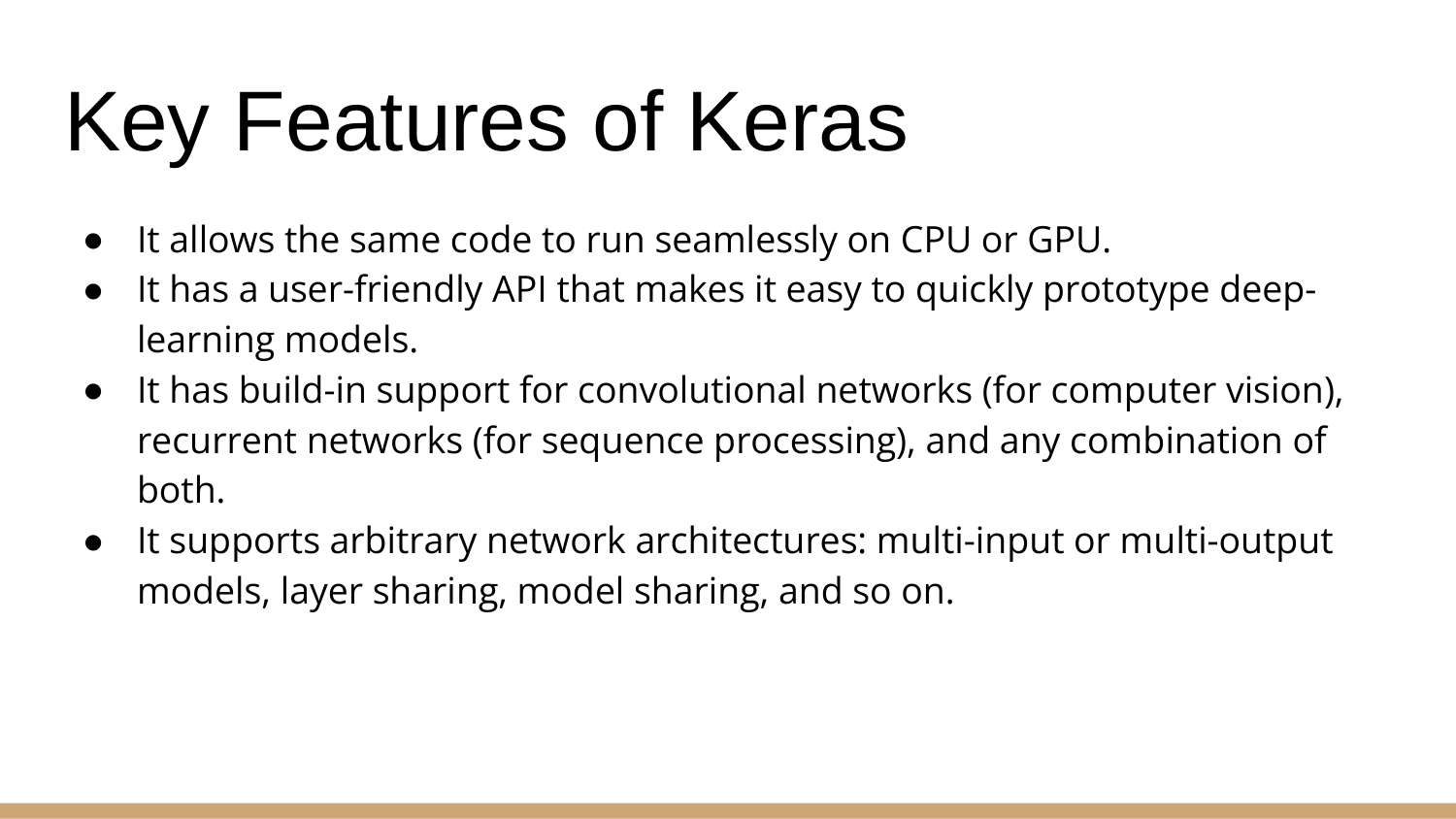

# Key Features of Keras
It allows the same code to run seamlessly on CPU or GPU.
It has a user-friendly API that makes it easy to quickly prototype deep-learning models.
It has build-in support for convolutional networks (for computer vision), recurrent networks (for sequence processing), and any combination of both.
It supports arbitrary network architectures: multi-input or multi-output models, layer sharing, model sharing, and so on.